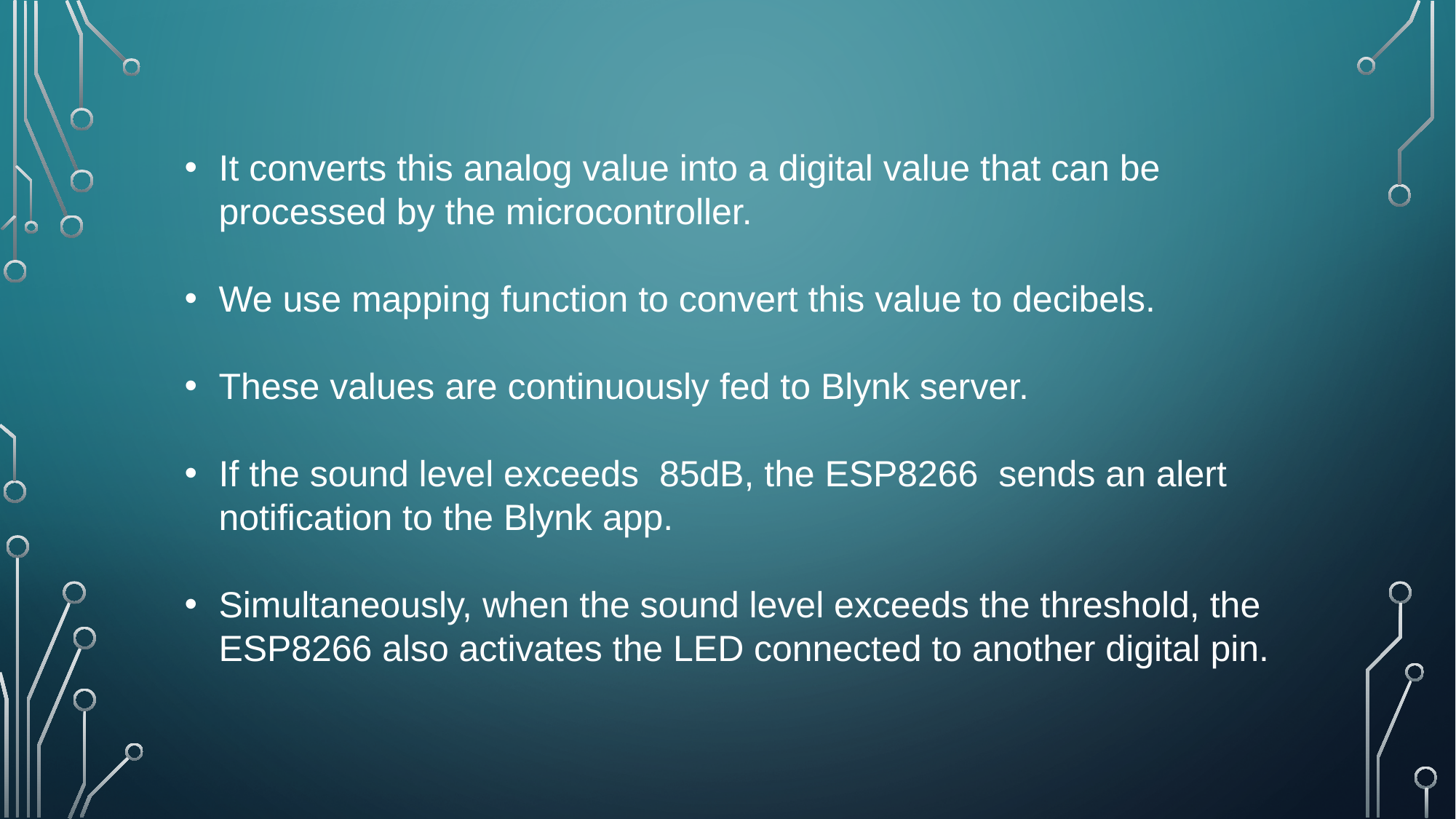

It converts this analog value into a digital value that can be processed by the microcontroller.

We use mapping function to convert this value to decibels.

These values are continuously fed to Blynk server.

If the sound level exceeds  85dB, the ESP8266  sends an alert notification to the Blynk app.

Simultaneously, when the sound level exceeds the threshold, the ESP8266 also activates the LED connected to another digital pin.